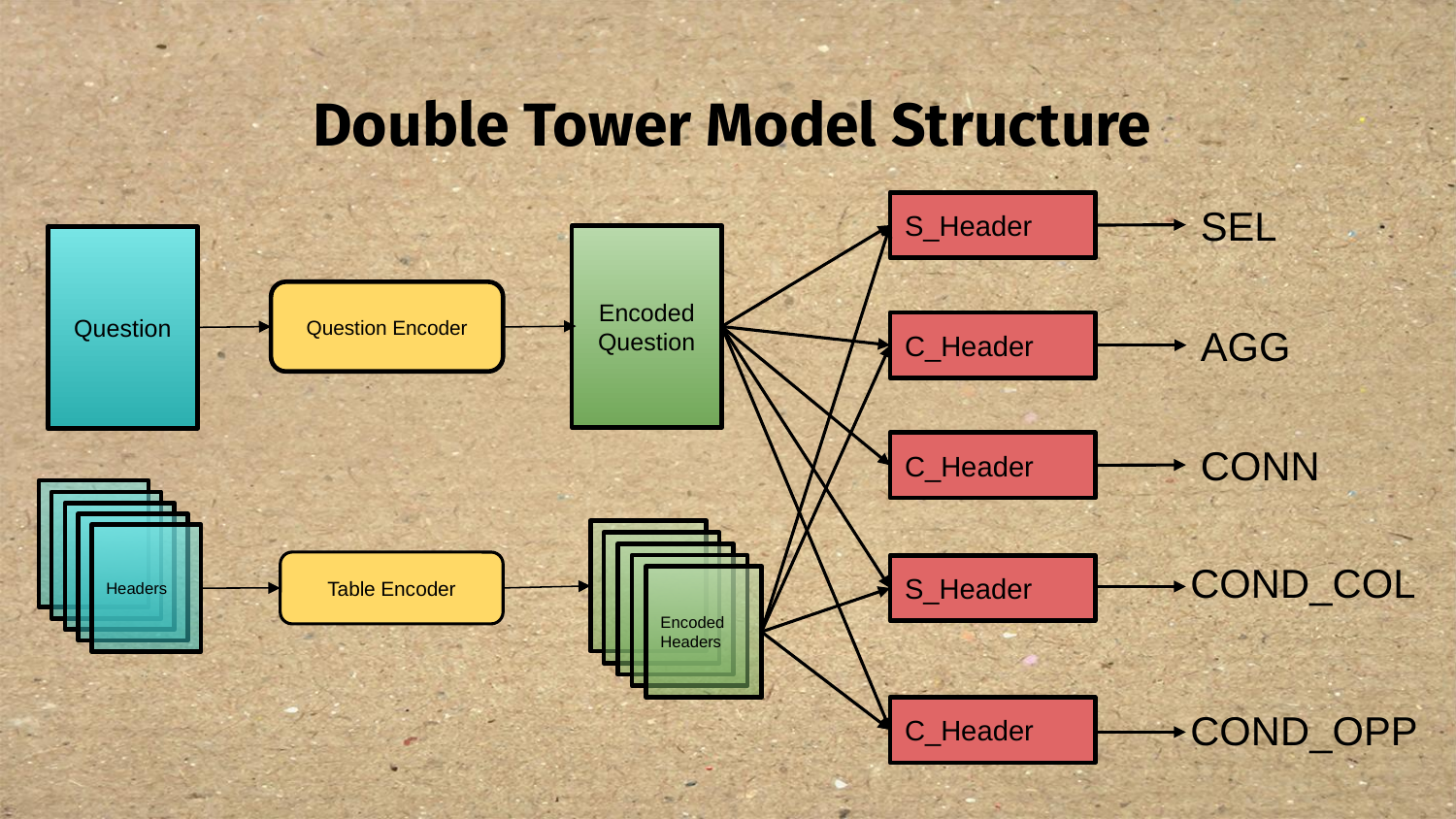

# Double Tower Model Structure
SEL
S_Header
Encoded
Question
Question
Question Encoder
AGG
C_Header
CONN
C_Header

Headers

Encoded
Headers
COND_COL
Table Encoder
S_Header
COND_OPP
C_Header